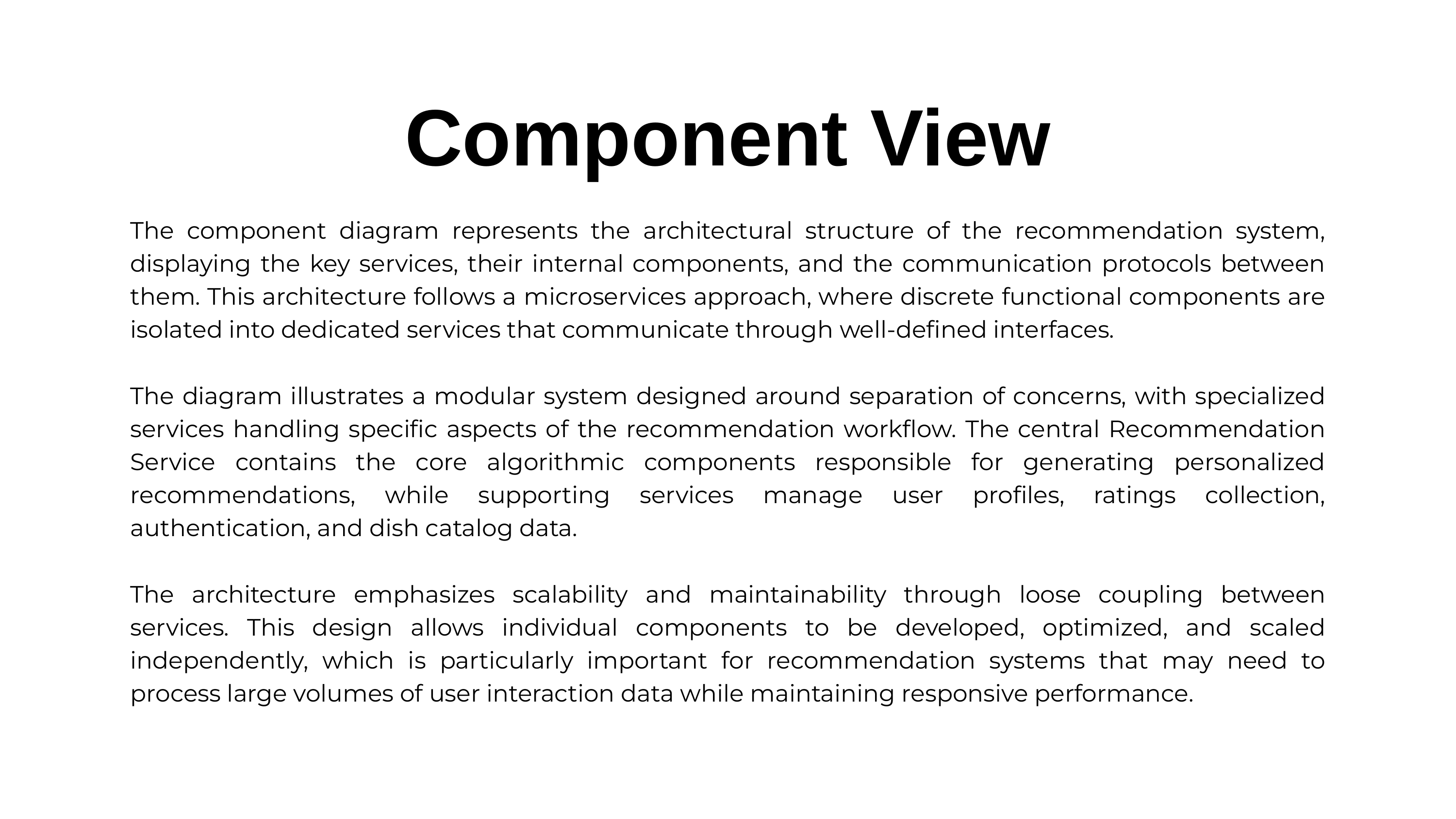

Component View
The component diagram represents the architectural structure of the recommendation system, displaying the key services, their internal components, and the communication protocols between them. This architecture follows a microservices approach, where discrete functional components are isolated into dedicated services that communicate through well-defined interfaces.

The diagram illustrates a modular system designed around separation of concerns, with specialized services handling specific aspects of the recommendation workflow. The central Recommendation Service contains the core algorithmic components responsible for generating personalized recommendations, while supporting services manage user profiles, ratings collection, authentication, and dish catalog data.

The architecture emphasizes scalability and maintainability through loose coupling between services. This design allows individual components to be developed, optimized, and scaled independently, which is particularly important for recommendation systems that may need to process large volumes of user interaction data while maintaining responsive performance.